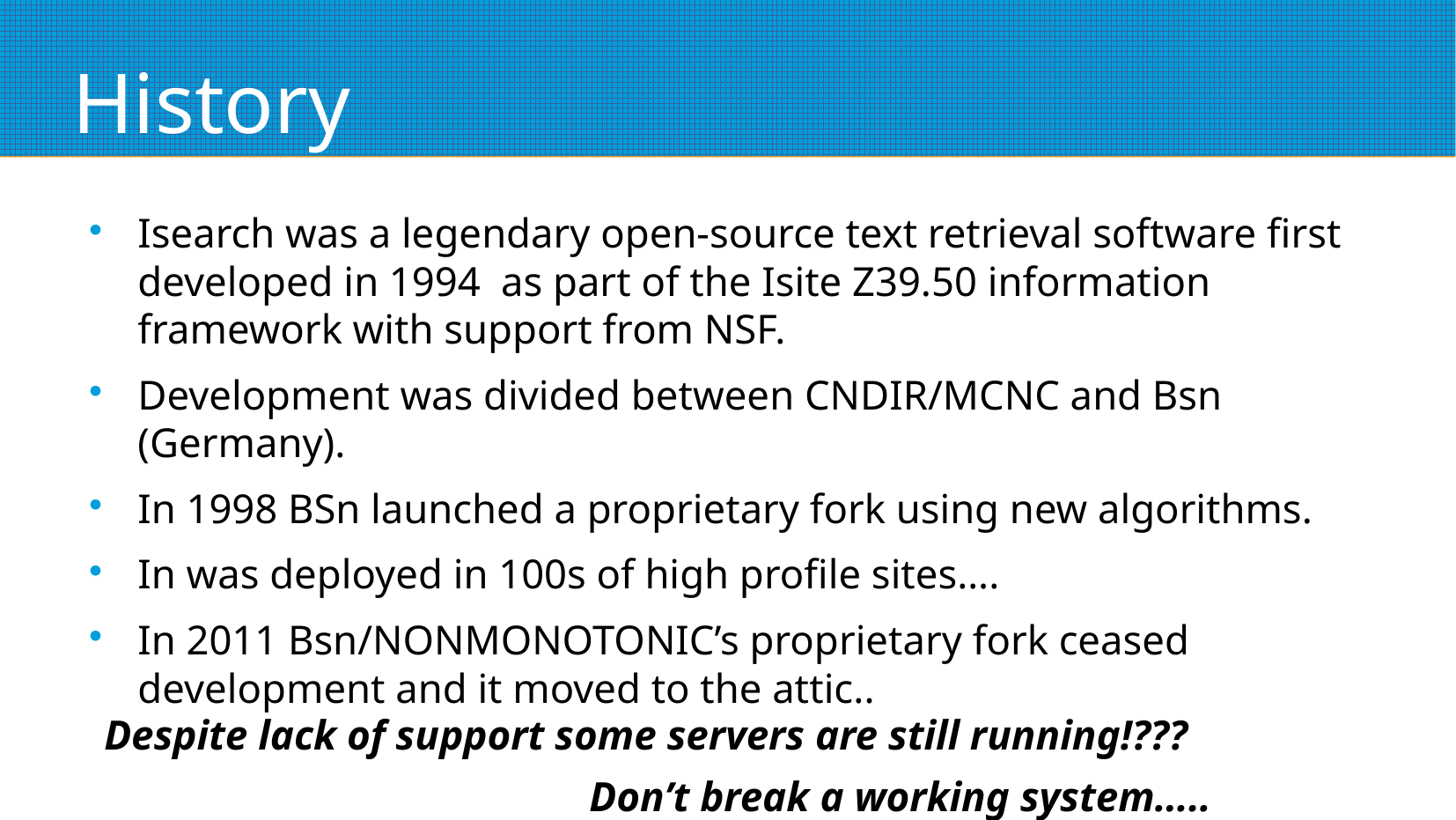

# History
Isearch was a legendary open-source text retrieval software first developed in 1994  as part of the Isite Z39.50 information framework with support from NSF.
Development was divided between CNDIR/MCNC and Bsn (Germany).
In 1998 BSn launched a proprietary fork using new algorithms.
In was deployed in 100s of high profile sites….
In 2011 Bsn/NONMONOTONIC’s proprietary fork ceased development and it moved to the attic..
Despite lack of support some servers are still running!???
Don’t break a working system…..